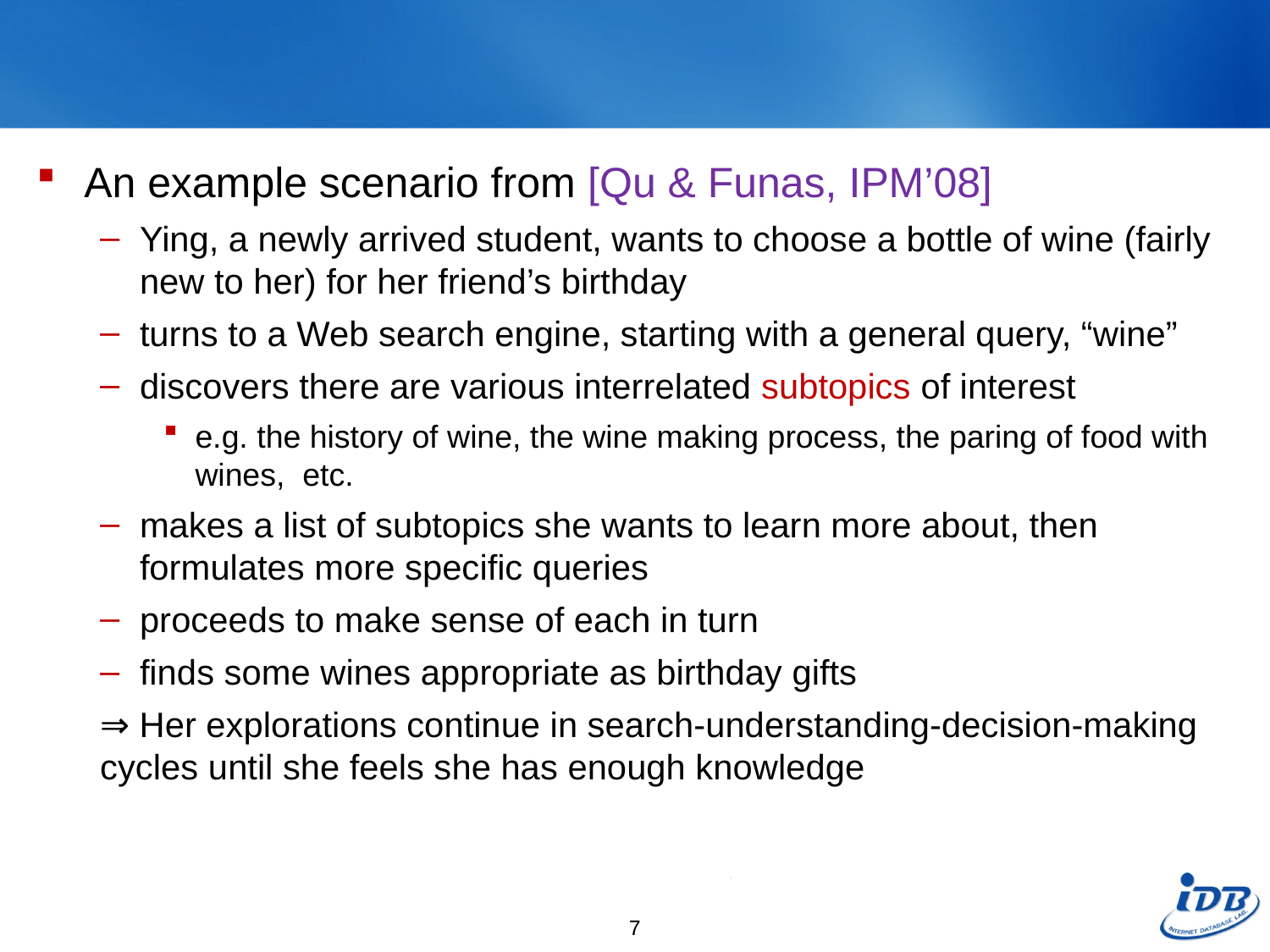

#
An example scenario from [Qu & Funas, IPM’08]
Ying, a newly arrived student, wants to choose a bottle of wine (fairly new to her) for her friend’s birthday
turns to a Web search engine, starting with a general query, “wine”
discovers there are various interrelated subtopics of interest
e.g. the history of wine, the wine making process, the paring of food with wines,  etc.
makes a list of subtopics she wants to learn more about, then formulates more specific queries
proceeds to make sense of each in turn
finds some wines appropriate as birthday gifts
⇒ Her explorations continue in search-understanding-decision-making cycles until she feels she has enough knowledge
7